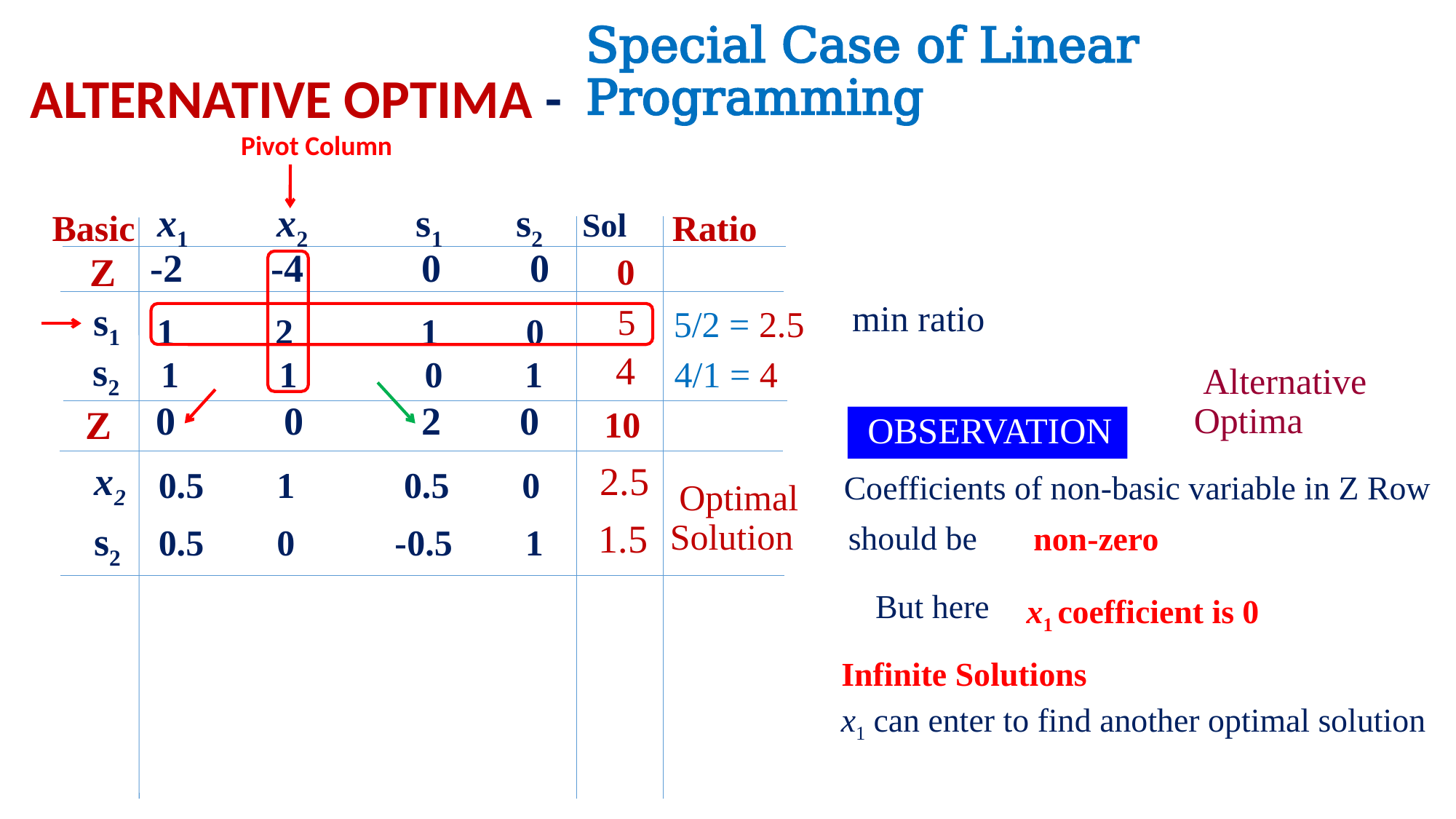

Special Case of Linear Programming
ALTERNATIVE OPTIMA -

Pivot Column
 x1         x2           s1             s2    Sol
Basic
Ratio
-2         -4            0         0
Z
 0

 s1
 min ratio
 5

 5/2 = 2.5
1           2              1          0
 s2
 4

   1           1              0         1
 4/1 = 4

 Alternative Optima
 0           0            2        0
Z
 10
 OBSERVATION
 x2
 2.5

   0.5        1            0.5        0
 Coefficients of non-basic variable in Z Row
 Optimal Solution
 s2
 1.5

should be
non-zero
   0.5        0           -0.5        1
 But here
 x1 coefficient is 0
 Infinite Solutions
 x1 can enter to find another optimal solution